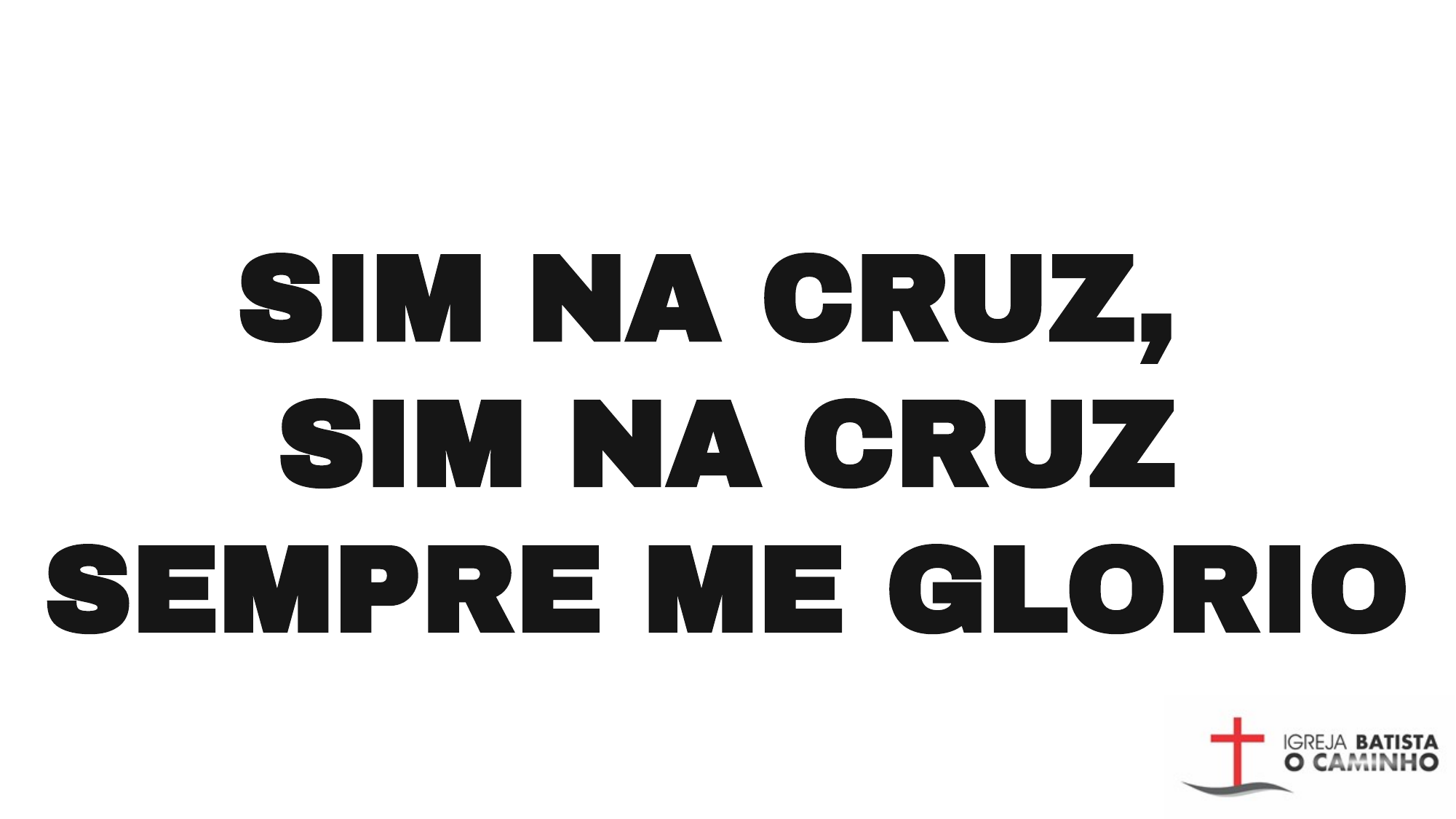

# SIM NA CRUZ, SIM NA CRUZ SEMPRE ME GLORIO